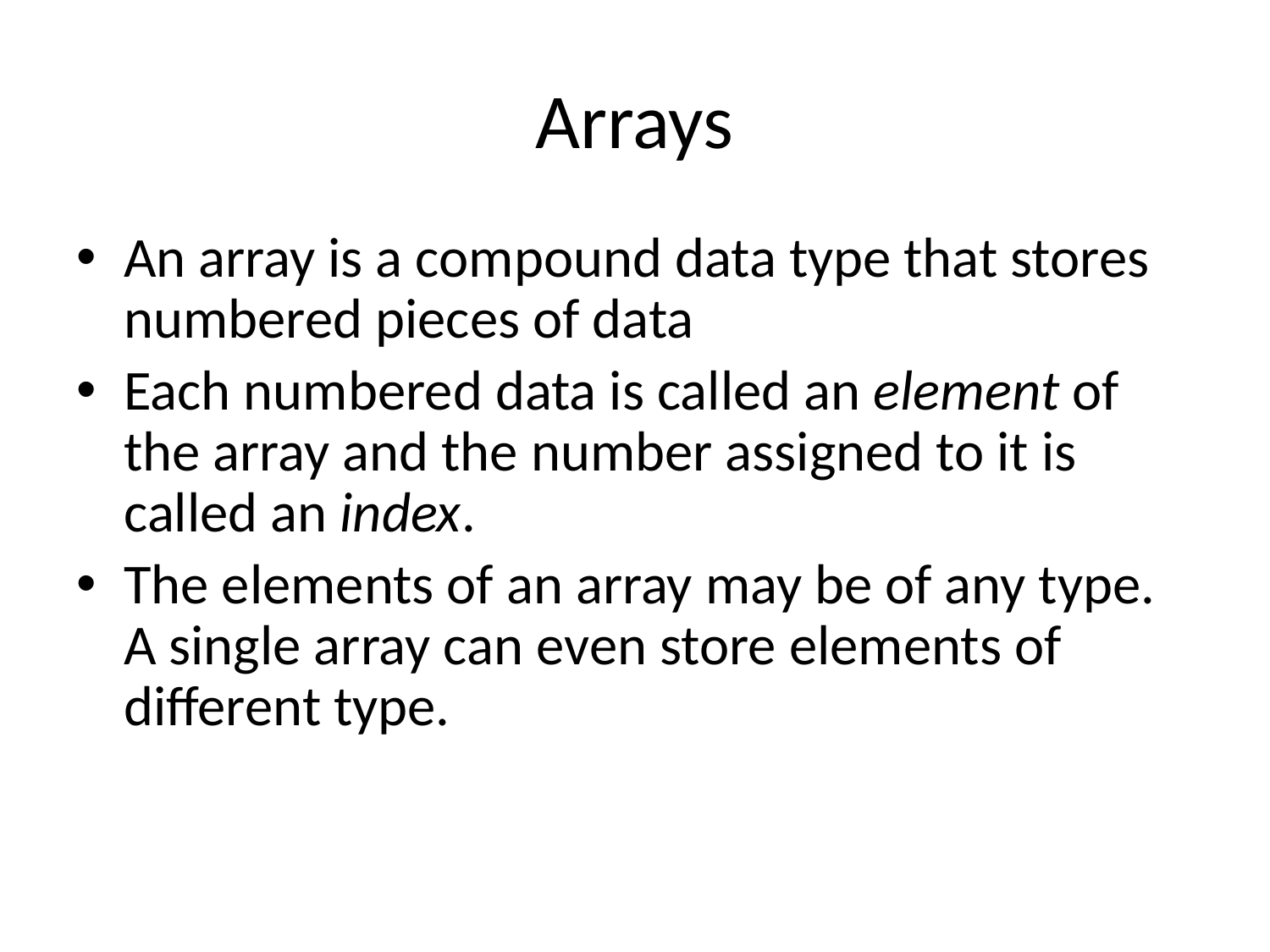

# Arrays
An array is a compound data type that stores numbered pieces of data
Each numbered data is called an element of the array and the number assigned to it is called an index.
The elements of an array may be of any type. A single array can even store elements of different type.